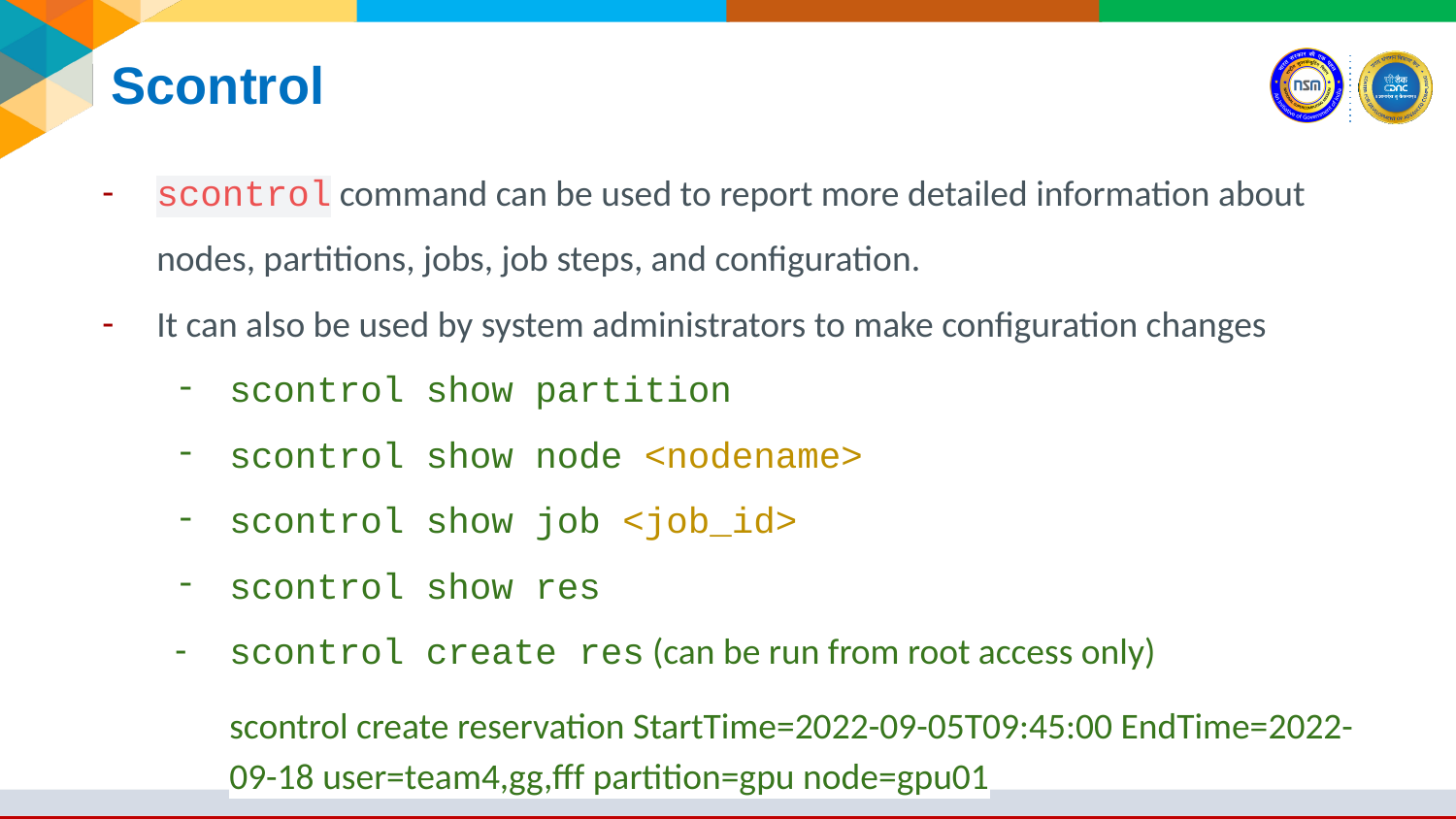

# Scontrol
scontrol command can be used to report more detailed information about nodes, partitions, jobs, job steps, and configuration.
It can also be used by system administrators to make configuration changes
scontrol show partition
scontrol show node <nodename>
scontrol show job <job_id>
scontrol show res
scontrol create res (can be run from root access only)
scontrol create reservation StartTime=2022-09-05T09:45:00 EndTime=2022-09-18 user=team4,gg,fff partition=gpu node=gpu01